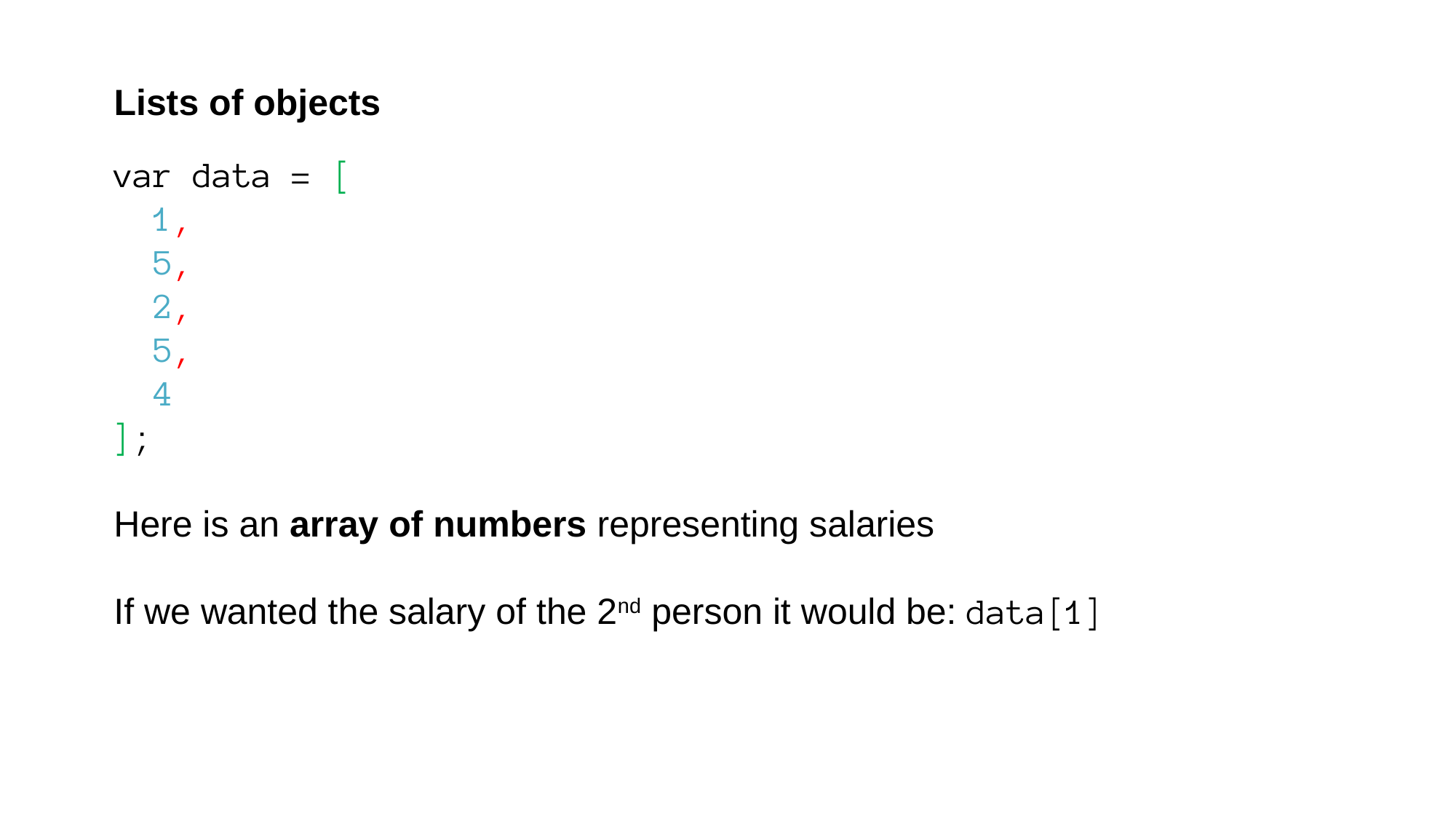

# Lists of objects
var data = [
  1,
  5,
  2,
  5,
  4
];

Here is an array of numbers representing salaries

If we wanted the salary of the 2nd person it would be: data[1]